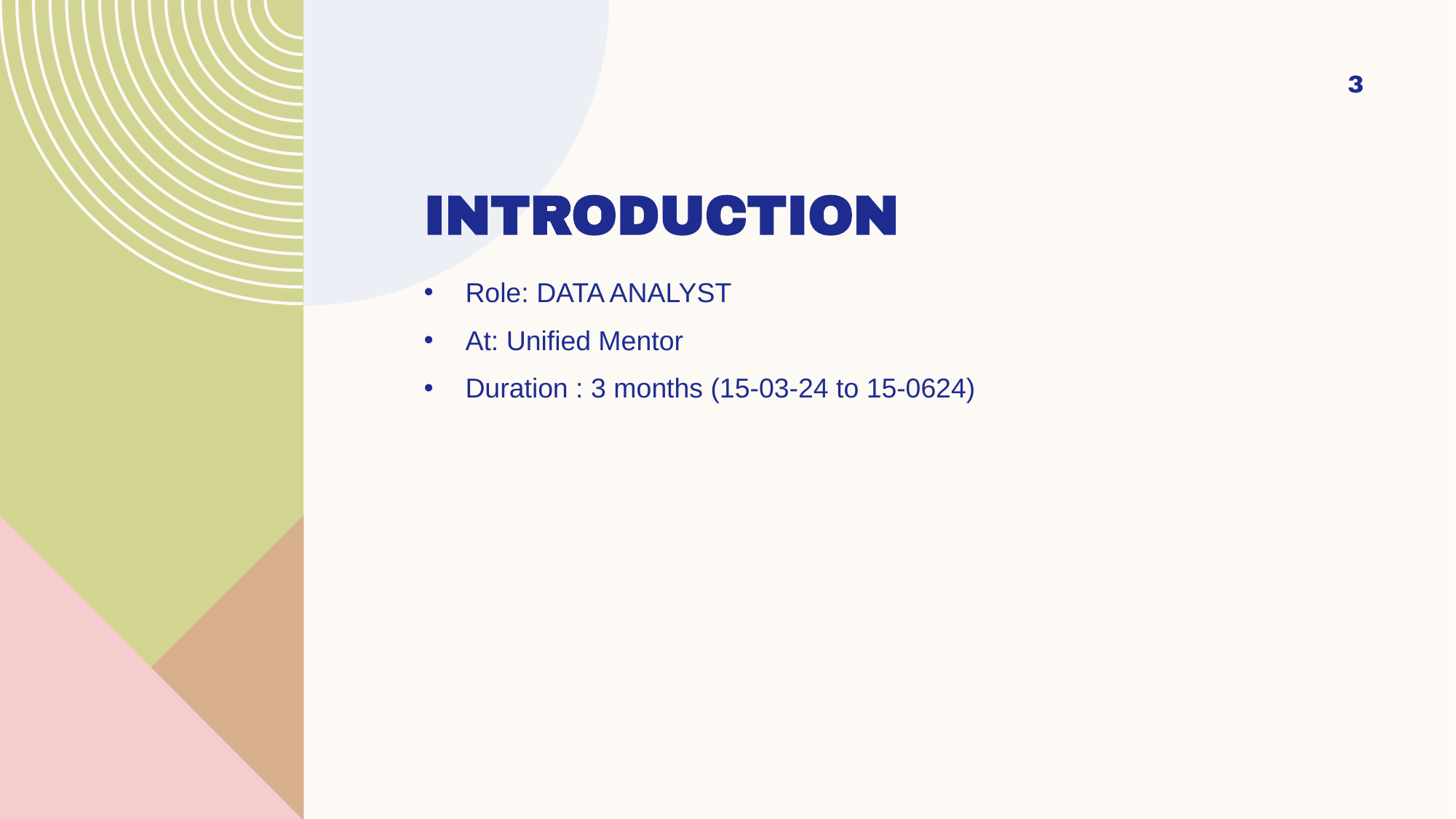

3
# INTRODUCTION
Role: DATA ANALYST
At: Unified Mentor
Duration : 3 months (15-03-24 to 15-0624)